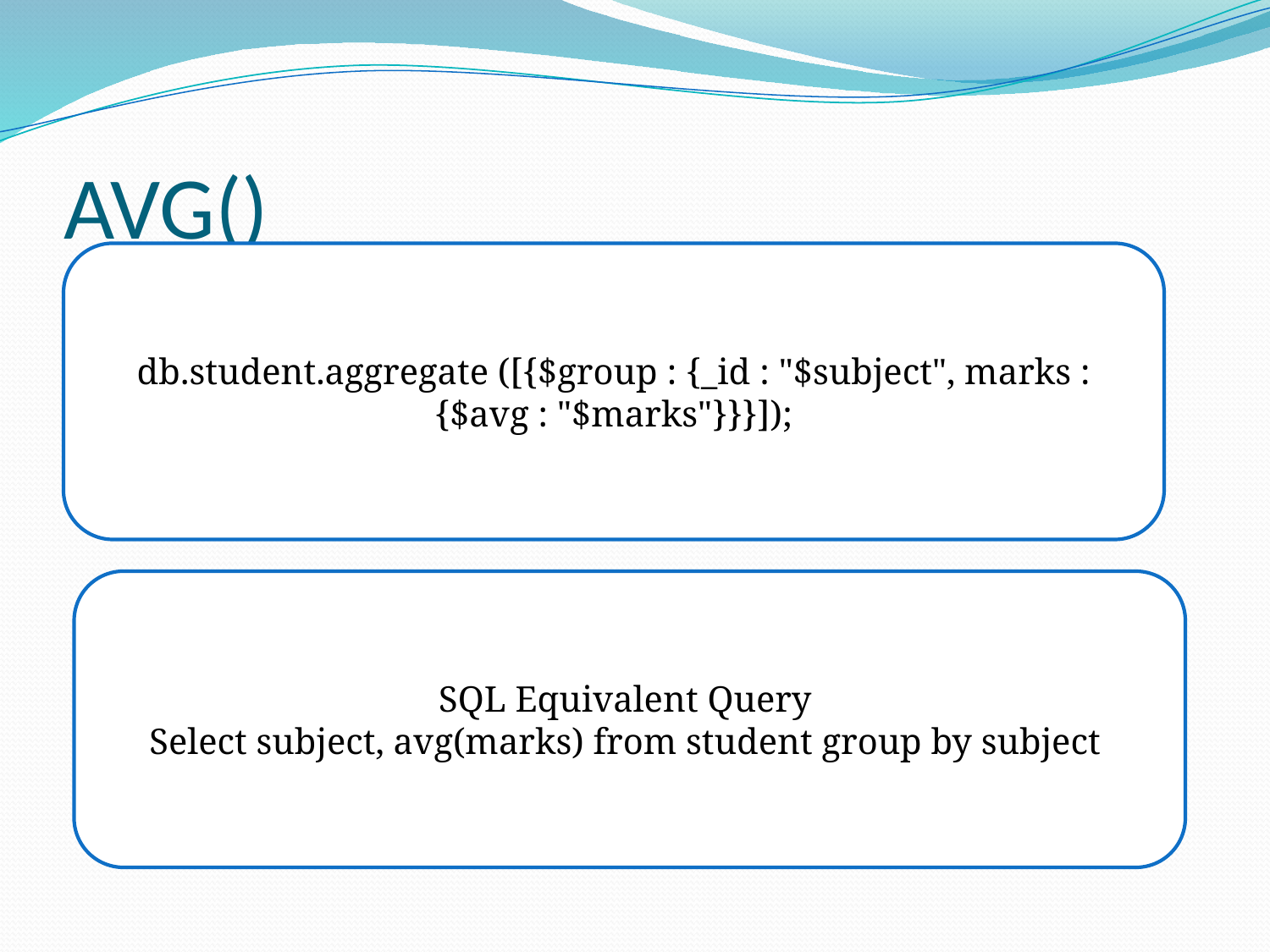

# AVG()
db.student.aggregate ([{$group : {_id : "$subject", marks : {$avg : "$marks"}}}]);

SQL Equivalent Query
Select subject, avg(marks) from student group by subject